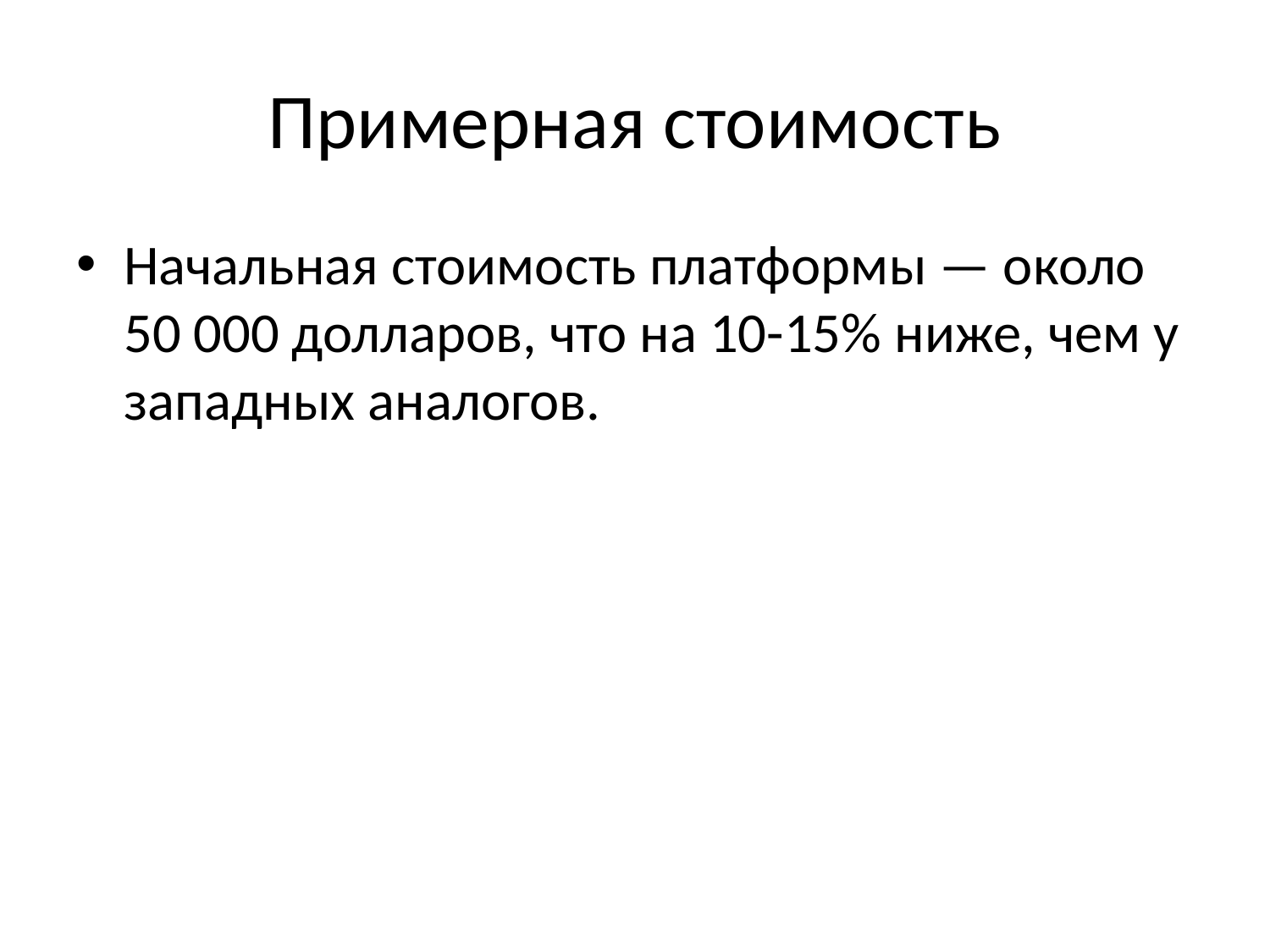

# Примерная стоимость
Начальная стоимость платформы — около 50 000 долларов, что на 10-15% ниже, чем у западных аналогов.